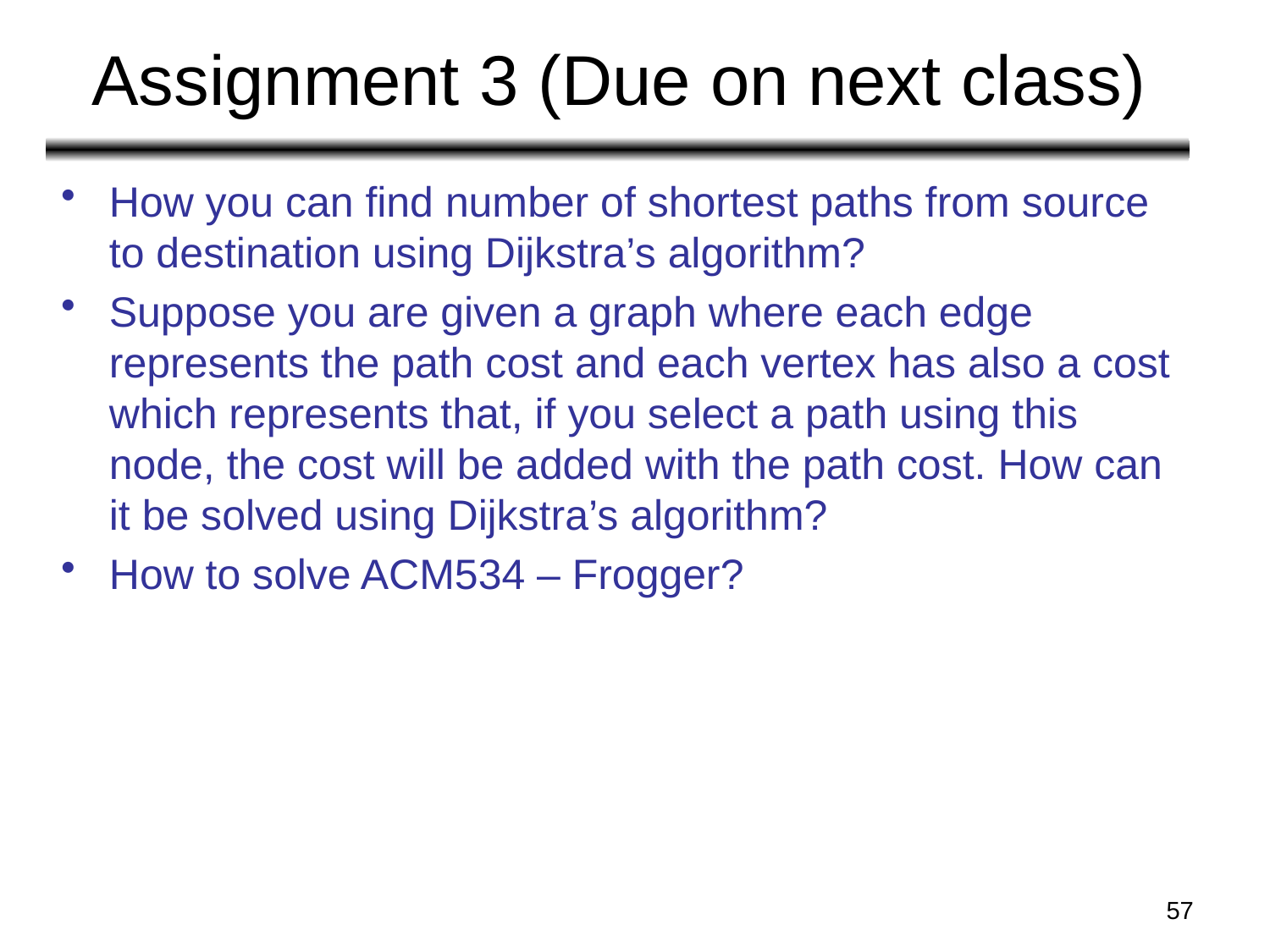

# Assignment 3 (Due on next class)
How you can find number of shortest paths from source to destination using Dijkstra’s algorithm?
Suppose you are given a graph where each edge represents the path cost and each vertex has also a cost which represents that, if you select a path using this node, the cost will be added with the path cost. How can it be solved using Dijkstra’s algorithm?
How to solve ACM534 – Frogger?

57